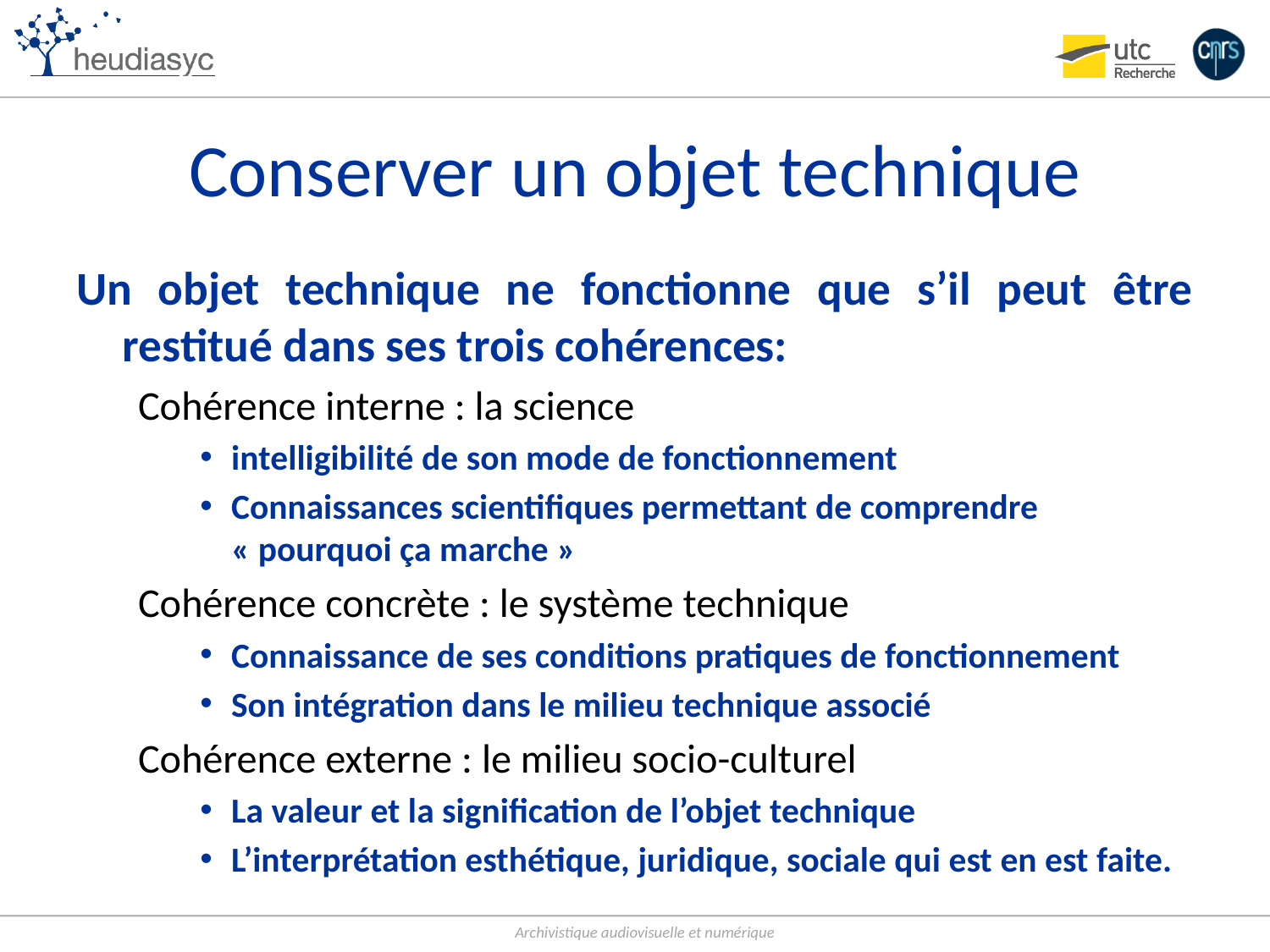

# Conserver un objet technique
Un objet technique ne fonctionne que s’il peut être restitué dans ses trois cohérences:
Cohérence interne : la science
intelligibilité de son mode de fonctionnement
Connaissances scientifiques permettant de comprendre « pourquoi ça marche »
Cohérence concrète : le système technique
Connaissance de ses conditions pratiques de fonctionnement
Son intégration dans le milieu technique associé
Cohérence externe : le milieu socio-culturel
La valeur et la signification de l’objet technique
L’interprétation esthétique, juridique, sociale qui est en est faite.